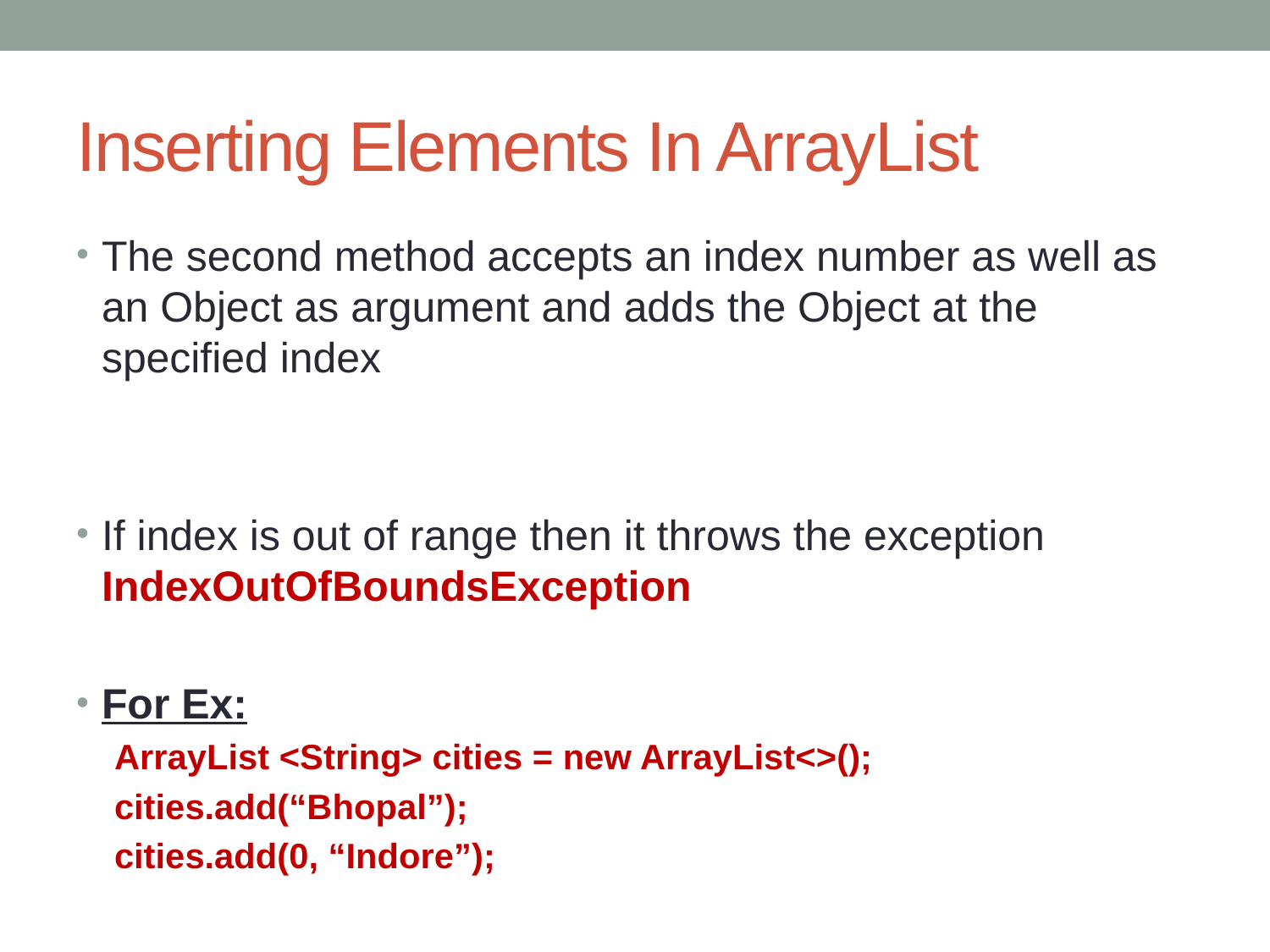

# Inserting Elements In ArrayList
The second method accepts an index number as well as an Object as argument and adds the Object at the specified index

If index is out of range then it throws the exception IndexOutOfBoundsException

For Ex:
ArrayList <String> cities = new ArrayList<>();
cities.add(“Bhopal”);
cities.add(0, “Indore”);